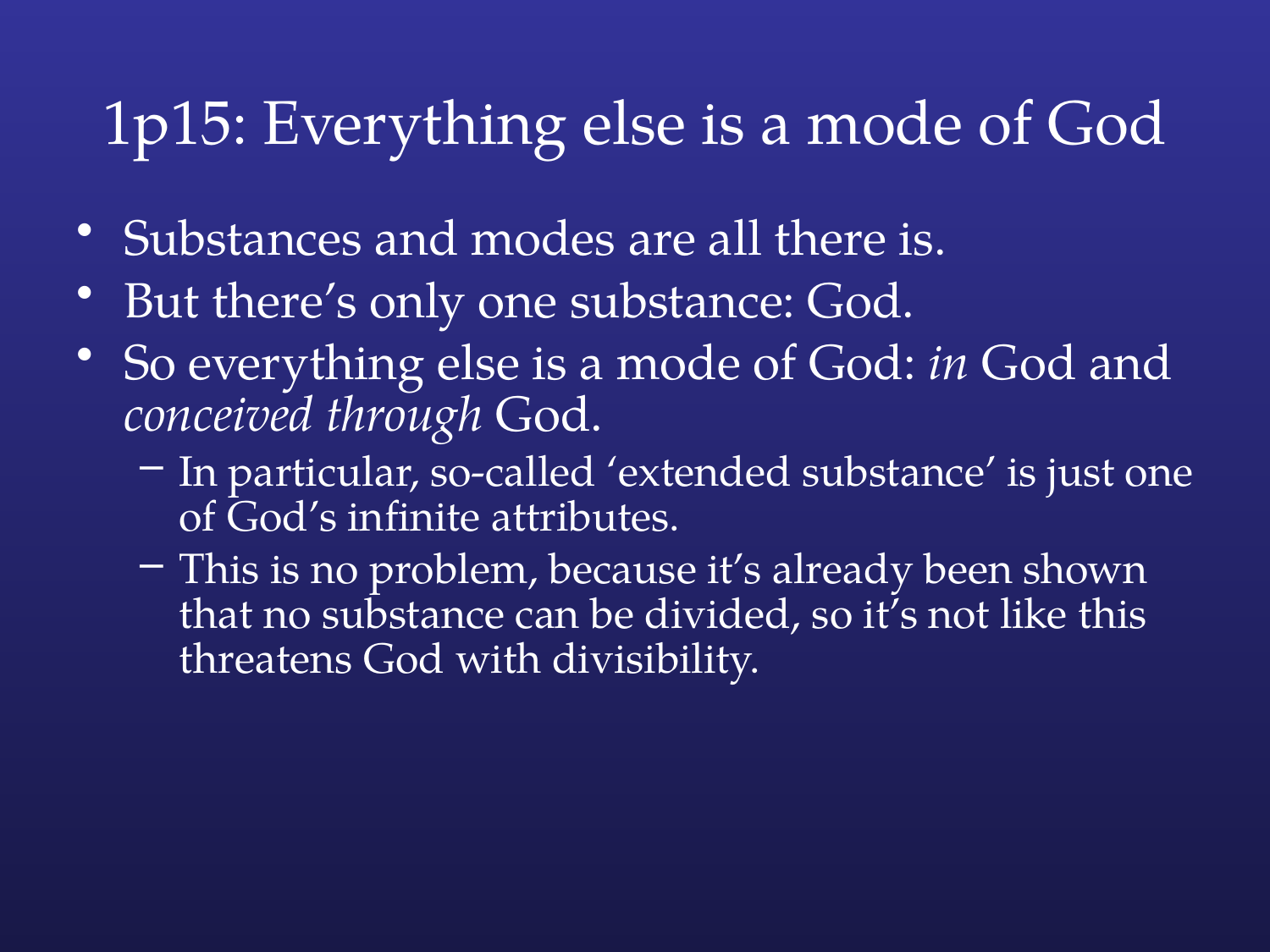

# 1p15: Everything else is a mode of God
Substances and modes are all there is.
But there’s only one substance: God.
So everything else is a mode of God: in God and conceived through God.
In particular, so-called ‘extended substance’ is just one of God’s infinite attributes.
This is no problem, because it’s already been shown that no substance can be divided, so it’s not like this threatens God with divisibility.